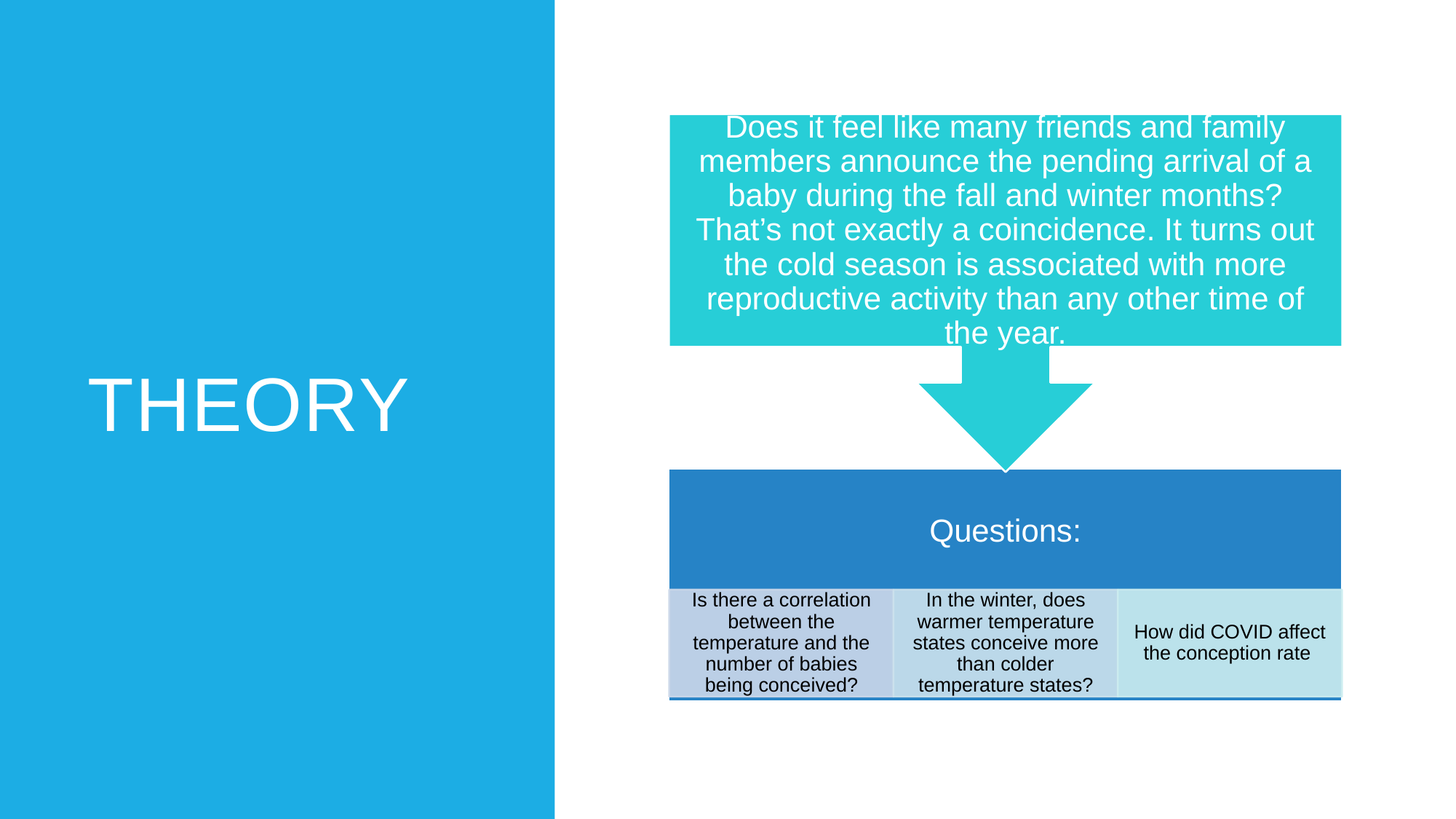

# Theory
Questions:
Is there a correlation between the temperature and the number of babies being conceived?
In the winter, does warmer temperature states conceive more than colder temperature states?
How did COVID affect the conception rate
Does it feel like many friends and family members announce the pending arrival of a baby during the fall and winter months? That’s not exactly a coincidence. It turns out the cold season is associated with more reproductive activity than any other time of the year.